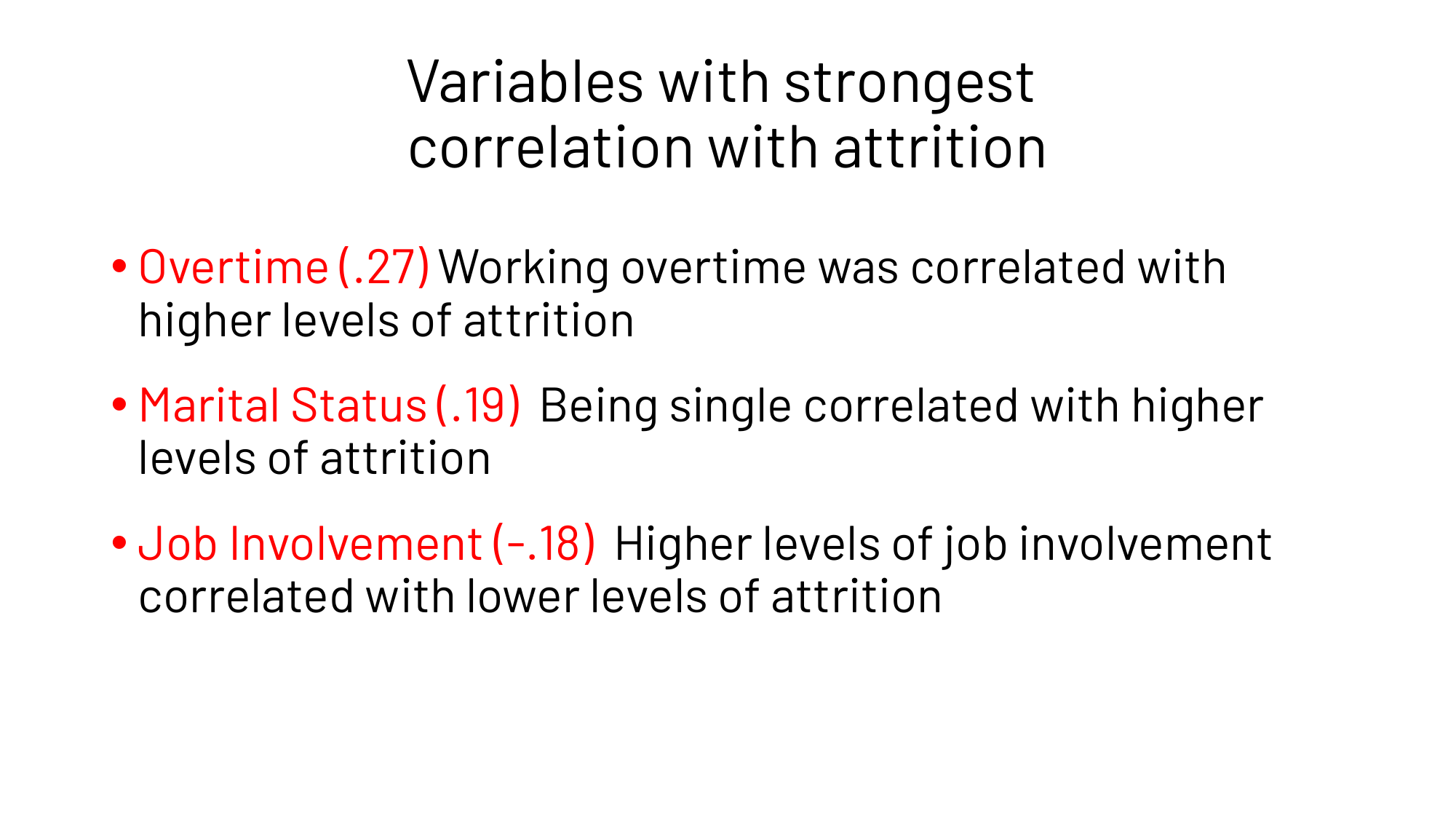

# Variables with strongest correlation with attrition
Overtime (.27) Working overtime was correlated with higher levels of attrition
Marital Status (.19)  Being single correlated with higher levels of attrition
Job Involvement (-.18)  Higher levels of job involvement correlated with lower levels of attrition